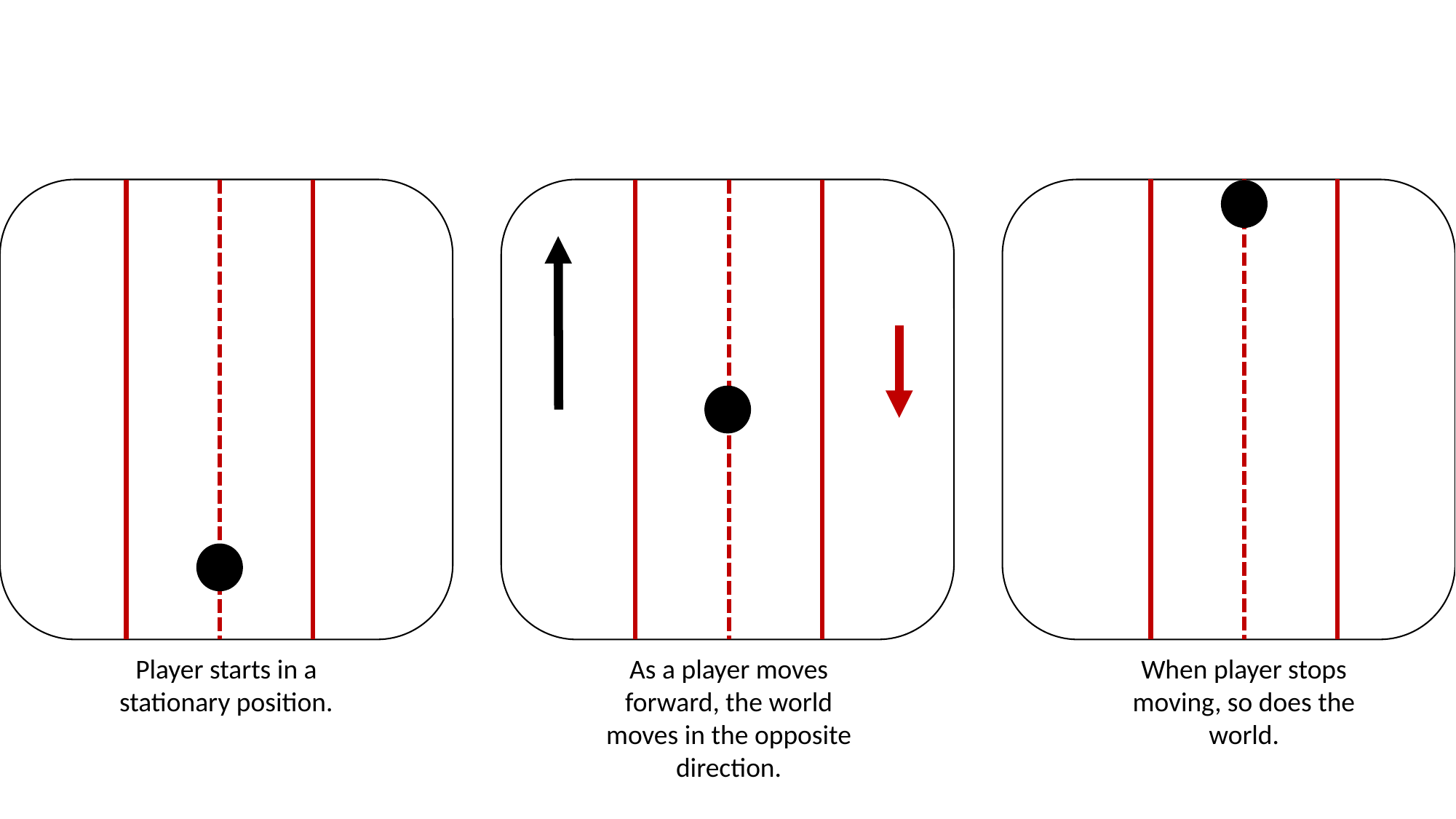

Player starts in a stationary position.
As a player moves forward, the world moves in the opposite direction.
When player stops moving, so does the world.